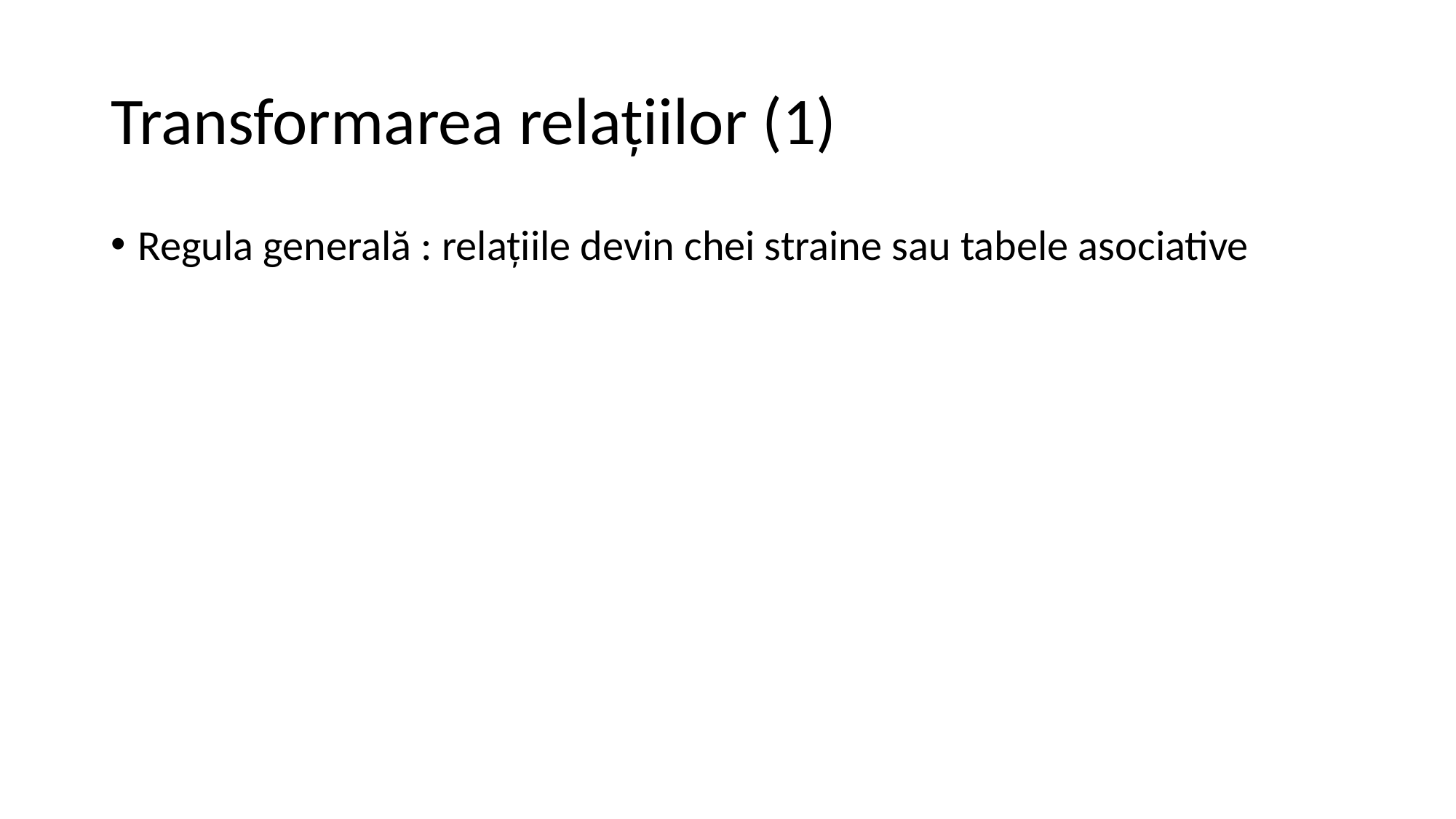

# Transformarea relaţiilor (1)
Regula generală : relaţiile devin chei straine sau tabele asociative